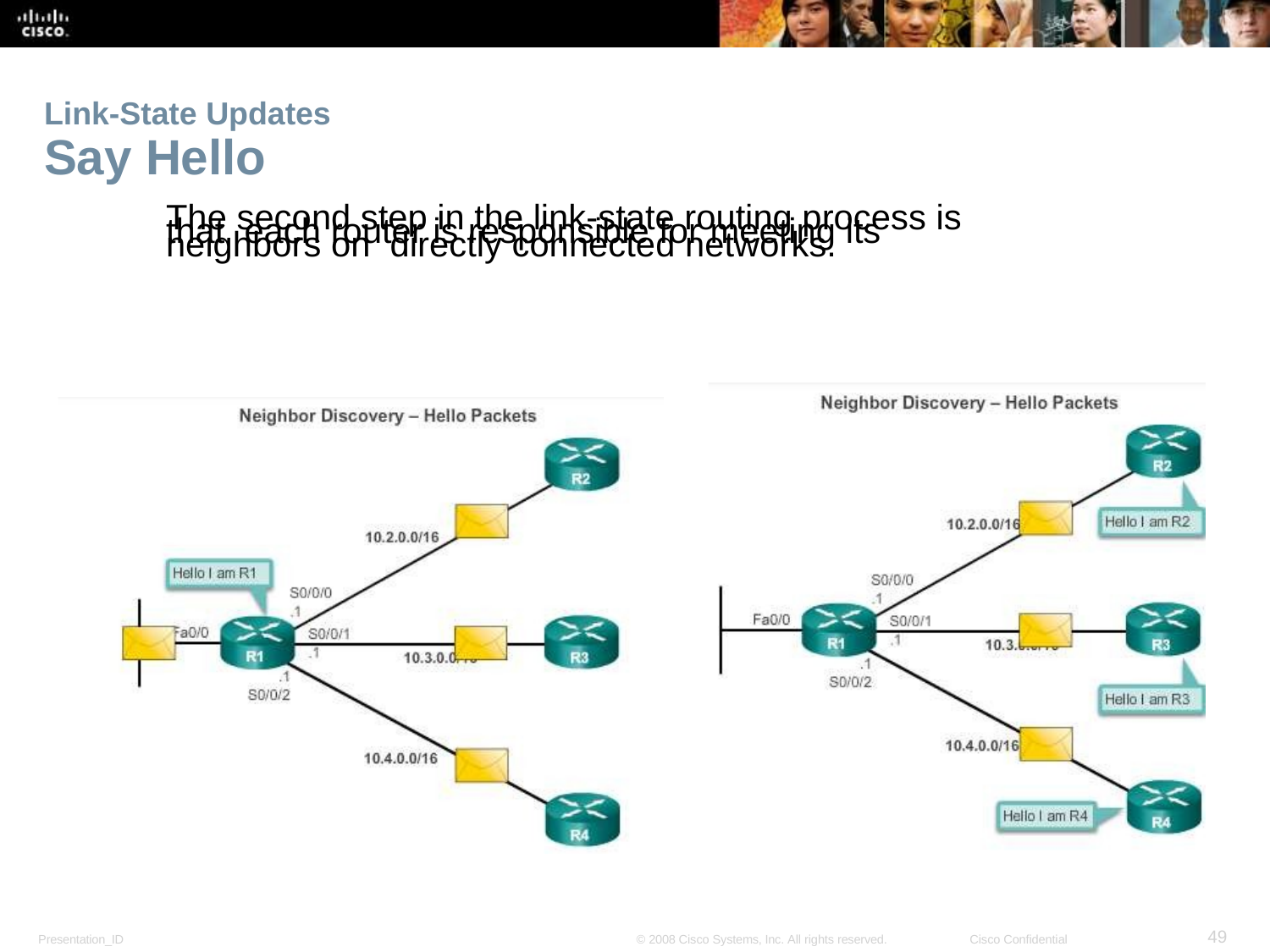

Link-State Updates
Say Hello
The second step in the link-state routing process is that  each router is responsible for meeting its neighbors on  directly connected networks.

49
Presentation_ID
© 2008 Cisco Systems, Inc. All rights reserved.
Cisco Confidential